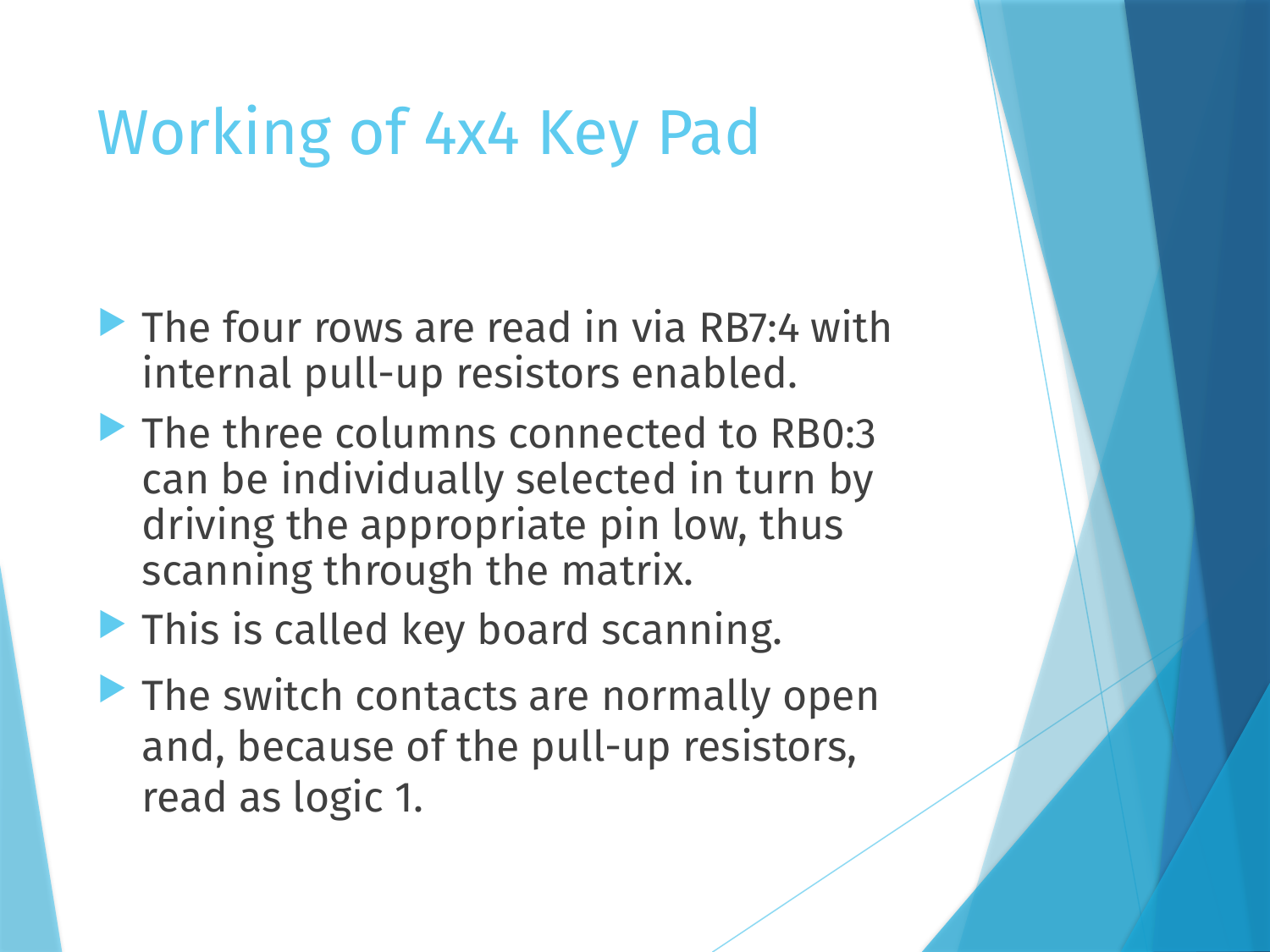

# Working of 4x4 Key Pad
The four rows are read in via RB7:4 with internal pull-up resistors enabled.
The three columns connected to RB0:3 can be individually selected in turn by driving the appropriate pin low, thus scanning through the matrix.
This is called key board scanning.
The switch contacts are normally open and, because of the pull-up resistors, read as logic 1.